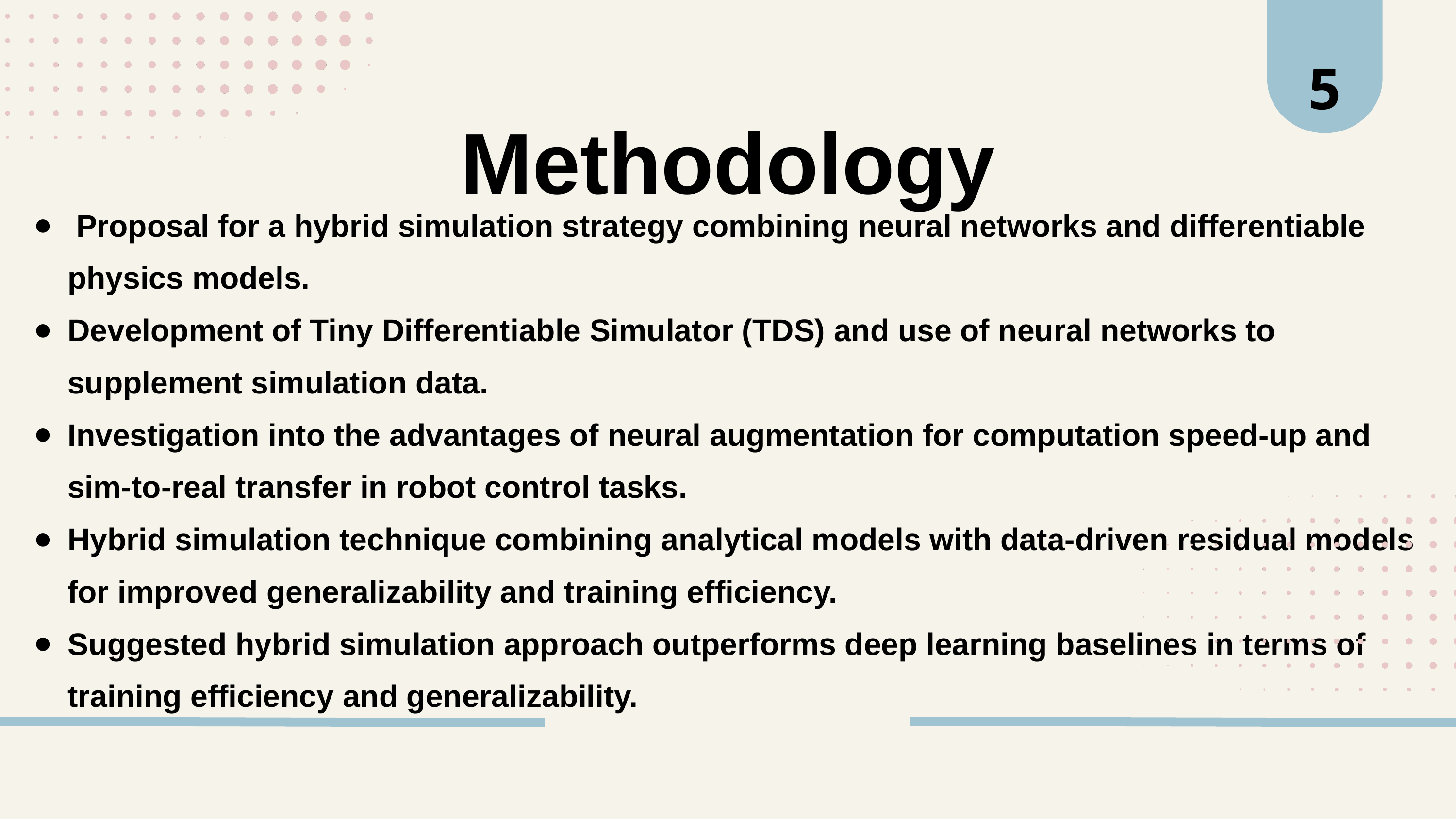

5
Methodology

 Proposal for a hybrid simulation strategy combining neural networks and differentiable physics models.
Development of Tiny Differentiable Simulator (TDS) and use of neural networks to supplement simulation data.
Investigation into the advantages of neural augmentation for computation speed-up and sim-to-real transfer in robot control tasks.
Hybrid simulation technique combining analytical models with data-driven residual models for improved generalizability and training efficiency.
Suggested hybrid simulation approach outperforms deep learning baselines in terms of training efficiency and generalizability.